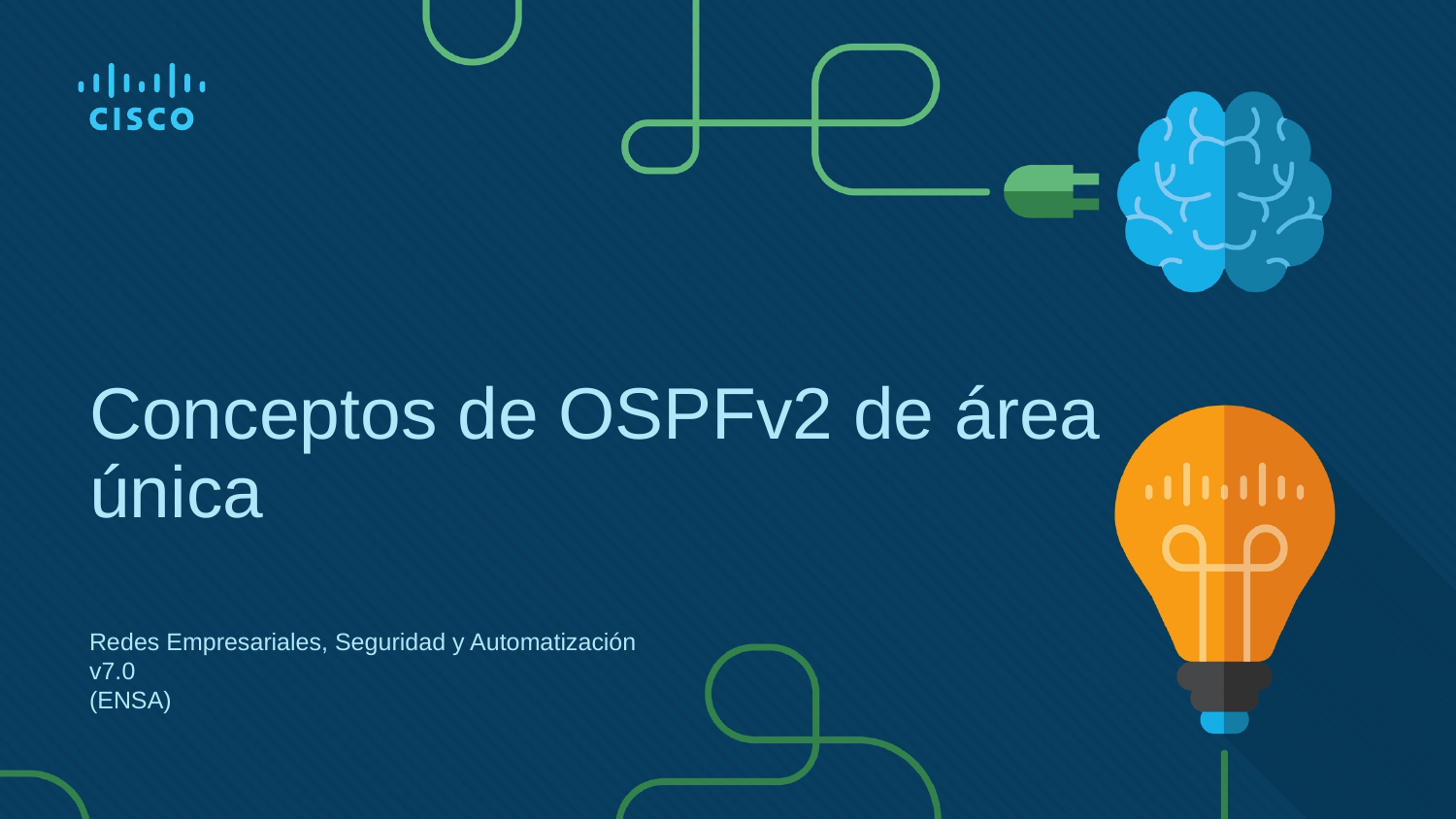

# Conceptos de OSPFv2 de área única
Redes Empresariales, Seguridad y Automatización v7.0
(ENSA)